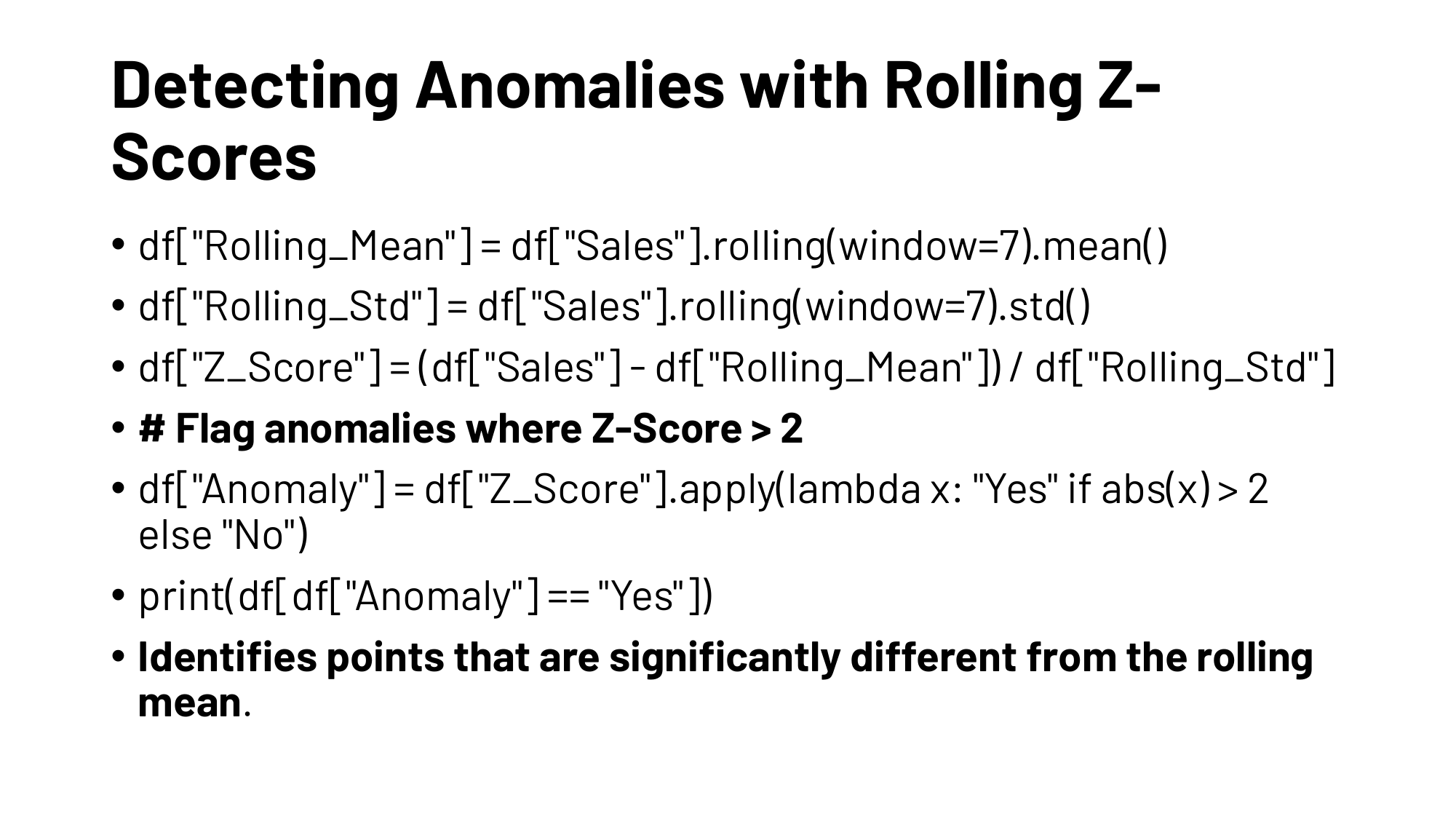

# Detecting Anomalies with Rolling Z-Scores
df["Rolling_Mean"] = df["Sales"].rolling(window=7).mean()
df["Rolling_Std"] = df["Sales"].rolling(window=7).std()
df["Z_Score"] = (df["Sales"] - df["Rolling_Mean"]) / df["Rolling_Std"]
# Flag anomalies where Z-Score > 2
df["Anomaly"] = df["Z_Score"].apply(lambda x: "Yes" if abs(x) > 2 else "No")
print(df[df["Anomaly"] == "Yes"])
Identifies points that are significantly different from the rolling mean.